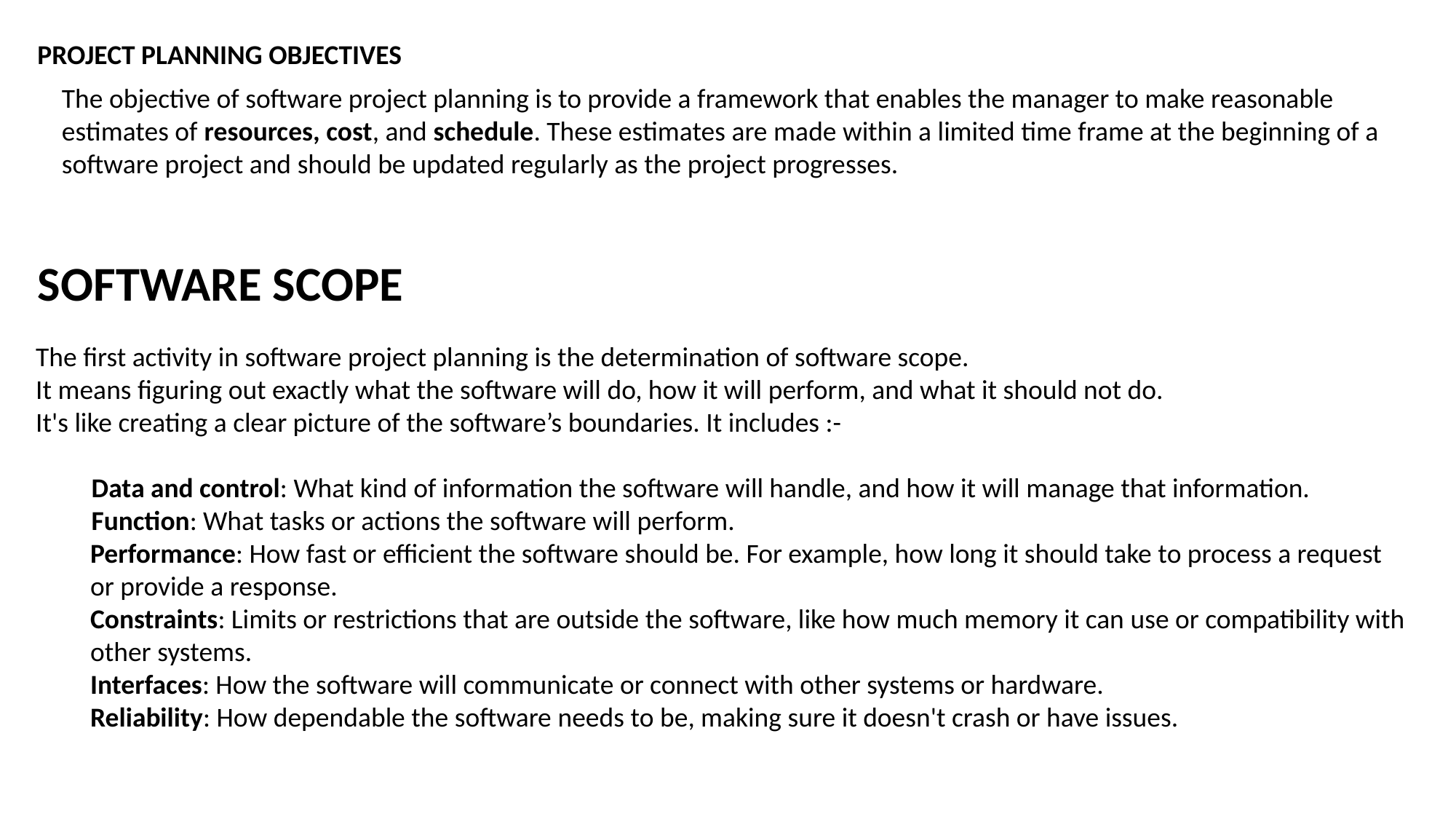

PROJECT PLANNING OBJECTIVES
The objective of software project planning is to provide a framework that enables the manager to make reasonable estimates of resources, cost, and schedule. These estimates are made within a limited time frame at the beginning of a software project and should be updated regularly as the project progresses.
SOFTWARE SCOPE
The first activity in software project planning is the determination of software scope.
It means figuring out exactly what the software will do, how it will perform, and what it should not do.
It's like creating a clear picture of the software’s boundaries. It includes :-

         Data and control: What kind of information the software will handle, and how it will manage that information.
         Function: What tasks or actions the software will perform.
Performance: How fast or efficient the software should be. For example, how long it should take to process a request or provide a response.
Constraints: Limits or restrictions that are outside the software, like how much memory it can use or compatibility with other systems.
Interfaces: How the software will communicate or connect with other systems or hardware.
Reliability: How dependable the software needs to be, making sure it doesn't crash or have issues.